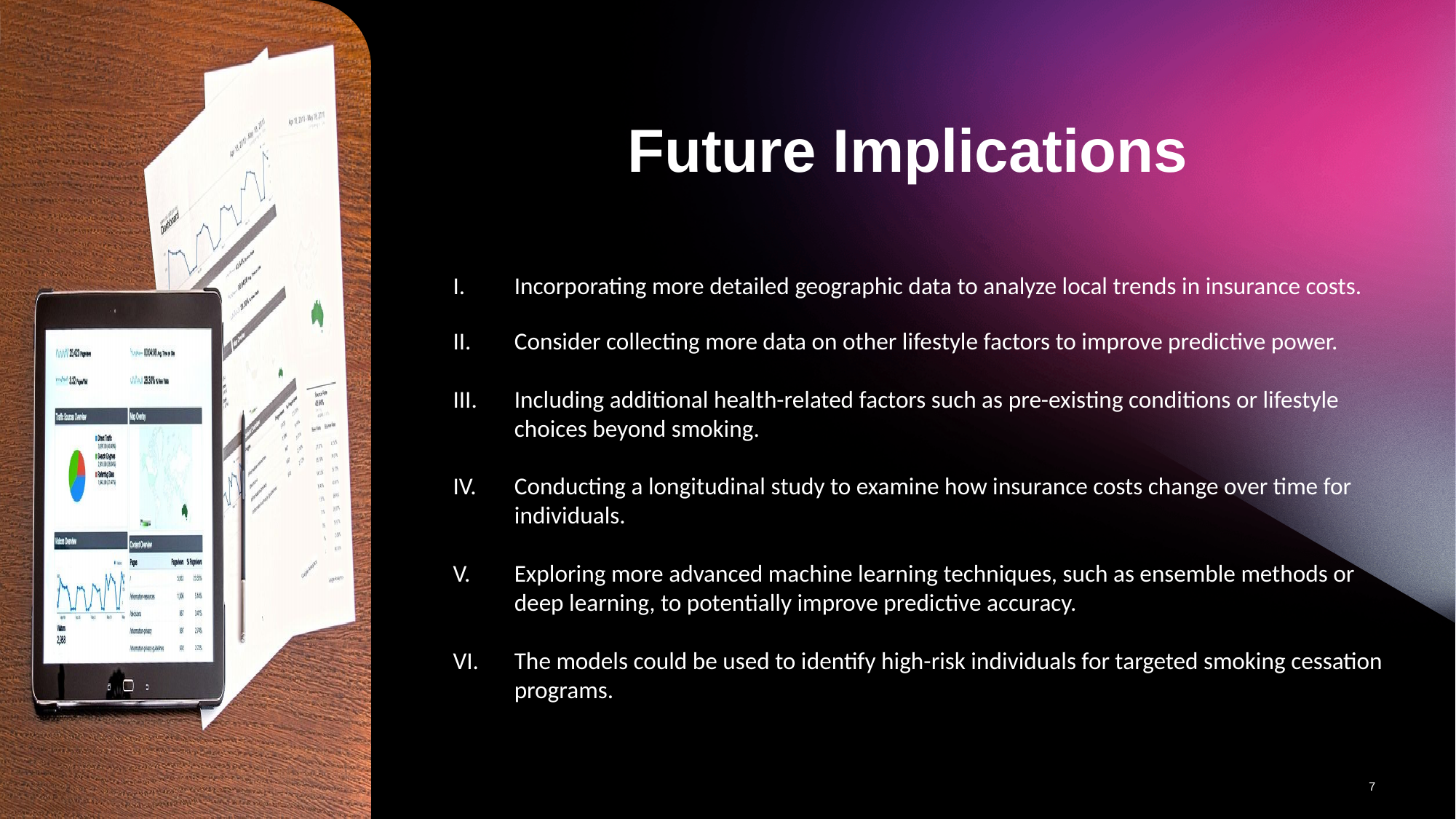

Future Implications

Incorporating more detailed geographic data to analyze local trends in insurance costs.

Consider collecting more data on other lifestyle factors to improve predictive power.

Including additional health-related factors such as pre-existing conditions or lifestyle choices beyond smoking.

Conducting a longitudinal study to examine how insurance costs change over time for individuals.

Exploring more advanced machine learning techniques, such as ensemble methods or deep learning, to potentially improve predictive accuracy.

The models could be used to identify high-risk individuals for targeted smoking cessation programs.

7